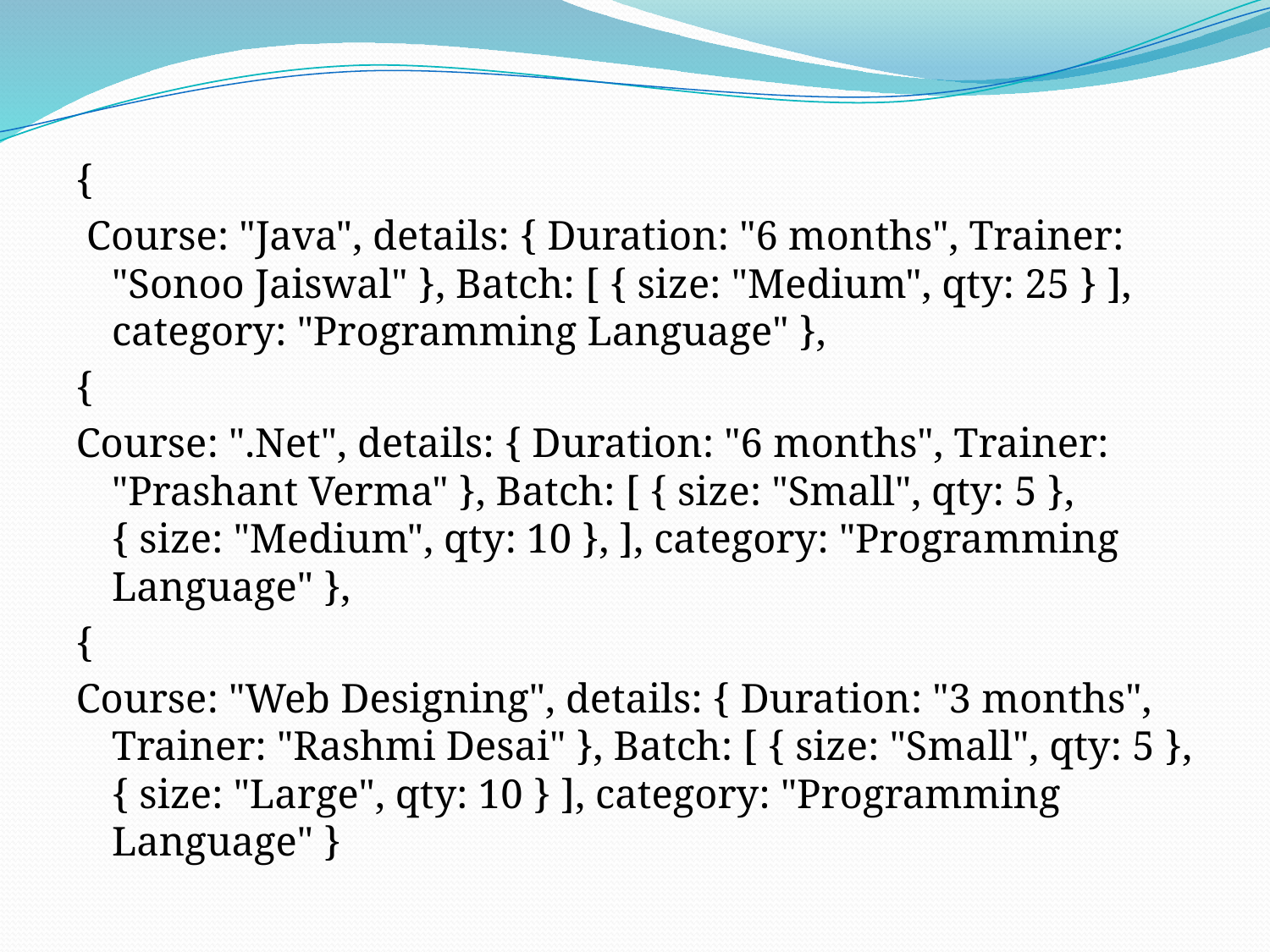

#
{
 Course: "Java", details: { Duration: "6 months", Trainer: "Sonoo Jaiswal" }, Batch: [ { size: "Medium", qty: 25 } ], category: "Programming Language" },
{
Course: ".Net", details: { Duration: "6 months", Trainer: "Prashant Verma" }, Batch: [ { size: "Small", qty: 5 }, { size: "Medium", qty: 10 }, ], category: "Programming Language" },
{
Course: "Web Designing", details: { Duration: "3 months", Trainer: "Rashmi Desai" }, Batch: [ { size: "Small", qty: 5 }, { size: "Large", qty: 10 } ], category: "Programming Language" }